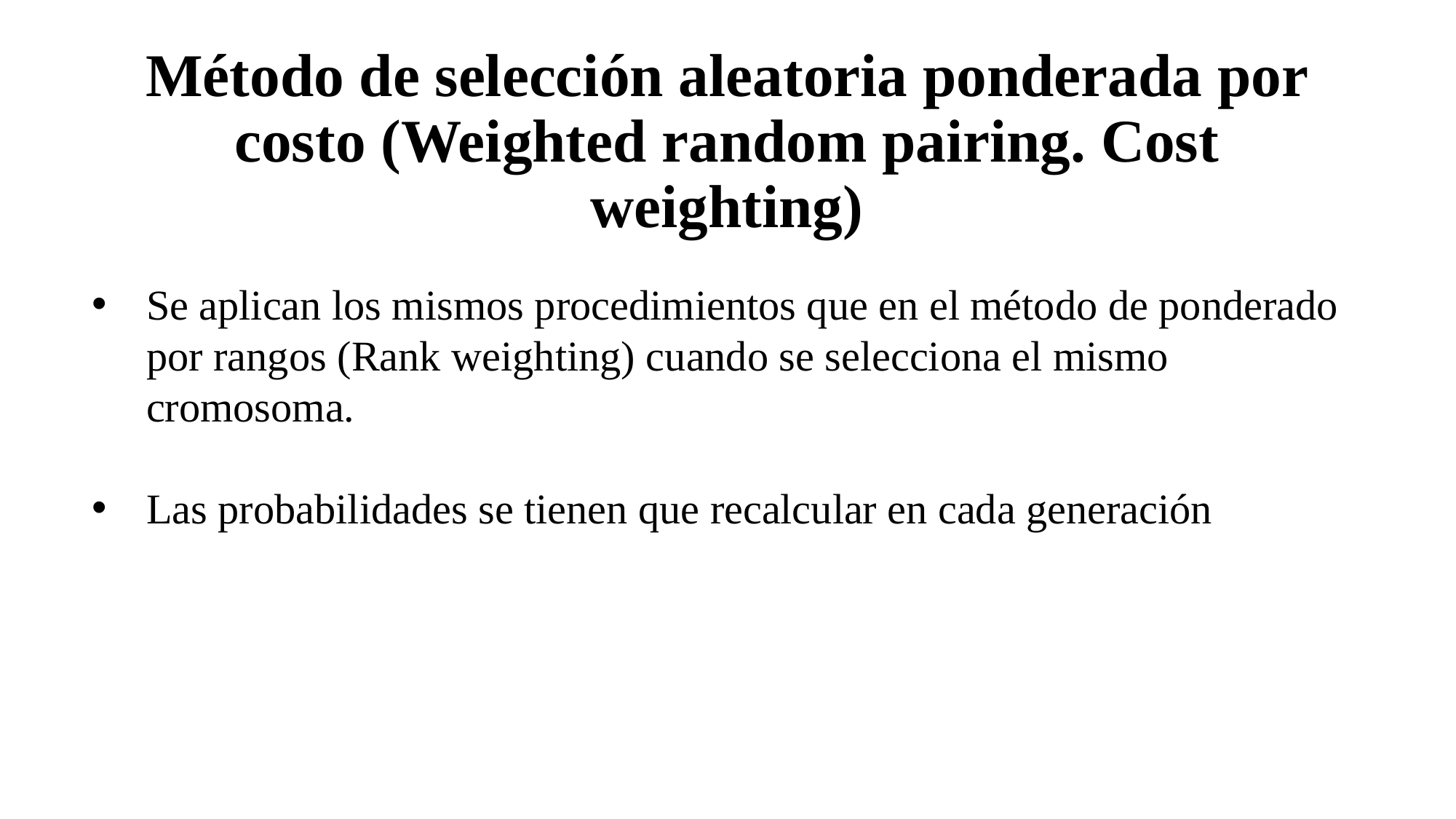

Método de selección aleatoria ponderada por costo (Weighted random pairing. Cost weighting)
Se aplican los mismos procedimientos que en el método de ponderado por rangos (Rank weighting) cuando se selecciona el mismo cromosoma.

Las probabilidades se tienen que recalcular en cada generación